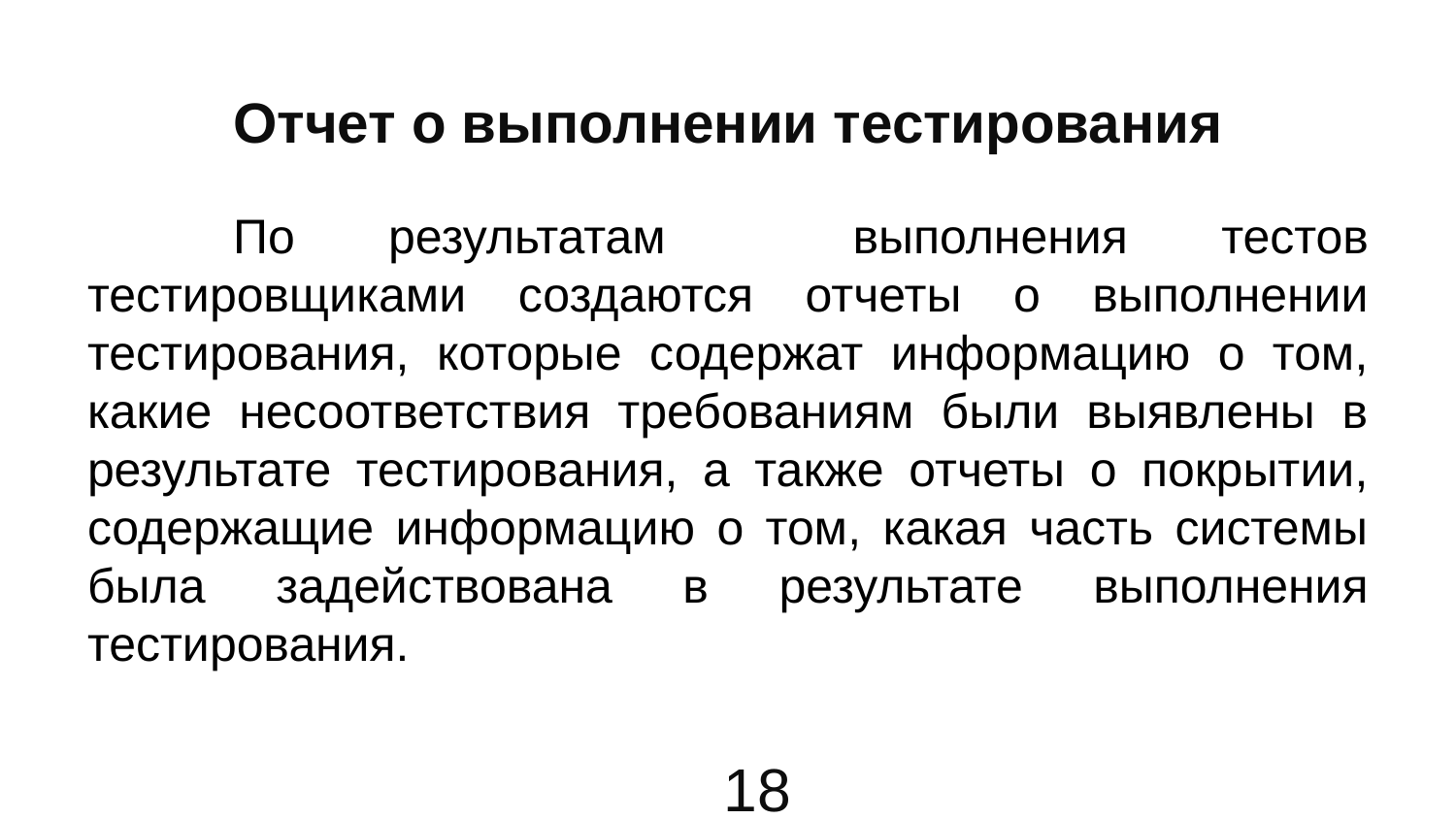

# Отчет о выполнении тестирования
	По результатам  выполнения тестов тестировщиками создаются отчеты о выполнении тестирования, которые содержат информацию о том, какие несоответствия требованиям были выявлены в результате тестирования, а также отчеты о покрытии, содержащие информацию о том, какая часть системы была задействована в результате выполнения тестирования.
18